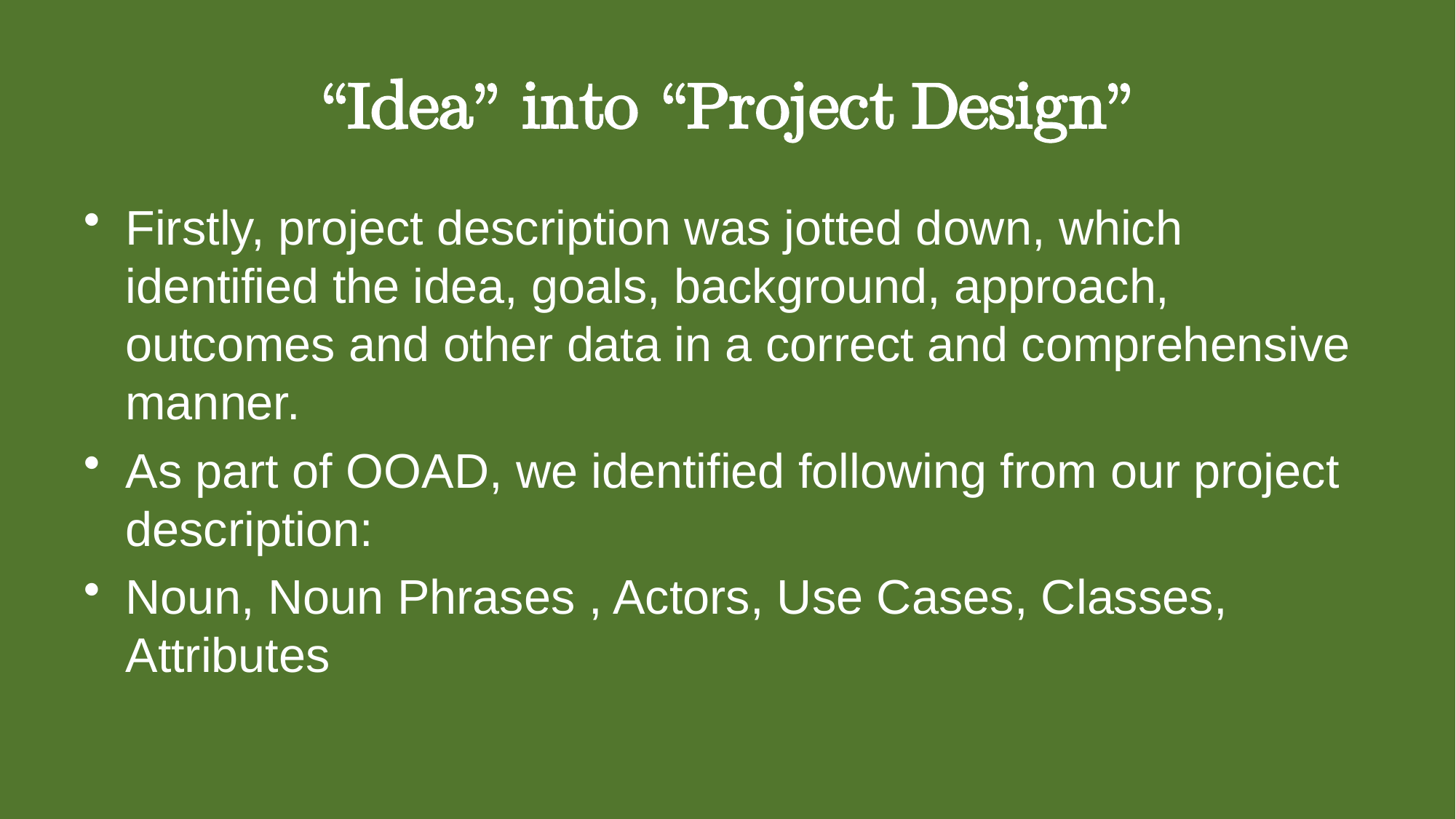

# “Idea” into “Project Design”
Firstly, project description was jotted down, which identified the idea, goals, background, approach, outcomes and other data in a correct and comprehensive manner.
As part of OOAD, we identified following from our project description:
Noun, Noun Phrases , Actors, Use Cases, Classes, Attributes